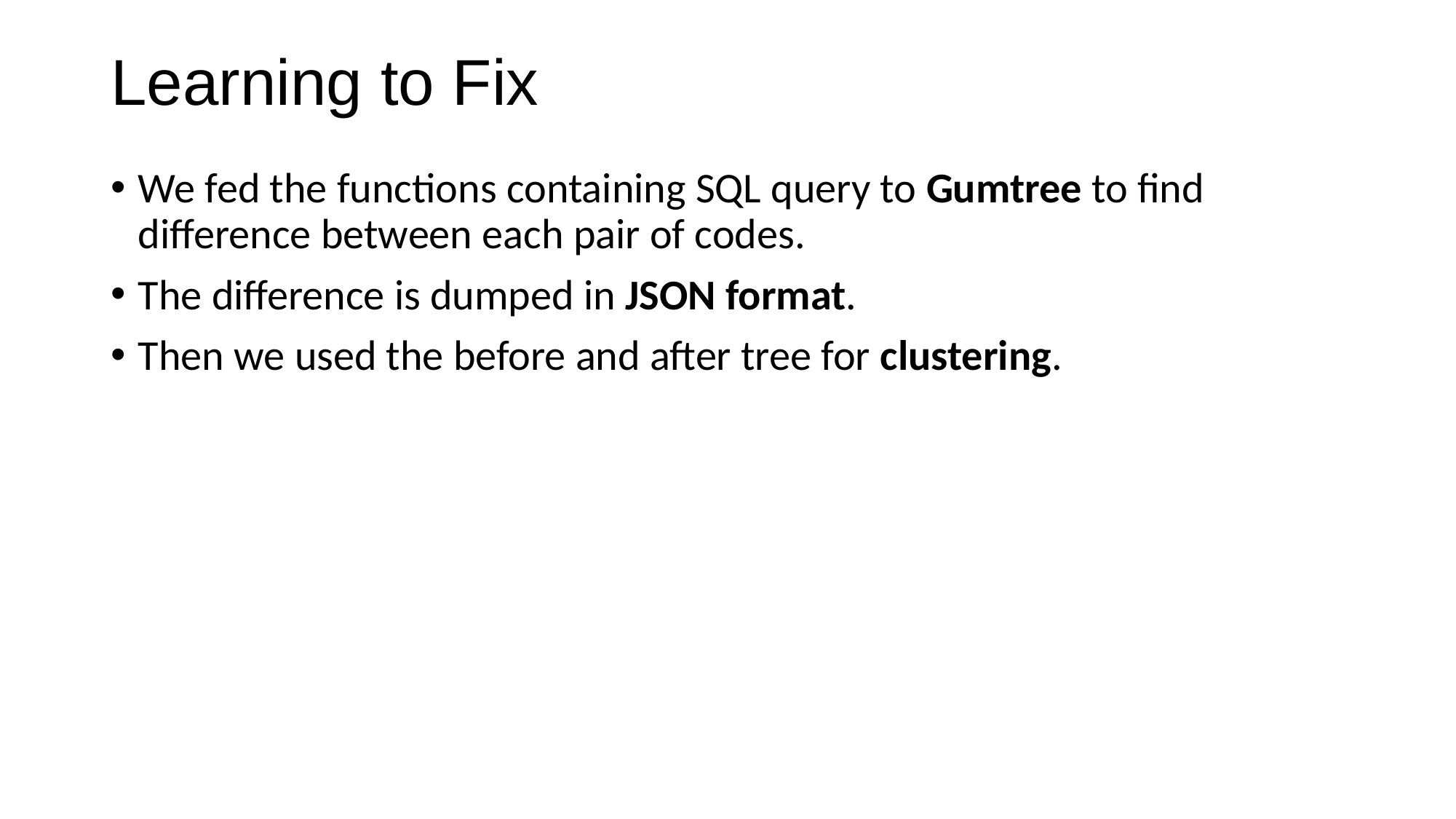

# Learning to Fix
We fed the functions containing SQL query to Gumtree to find difference between each pair of codes.
The difference is dumped in JSON format.
Then we used the before and after tree for clustering.